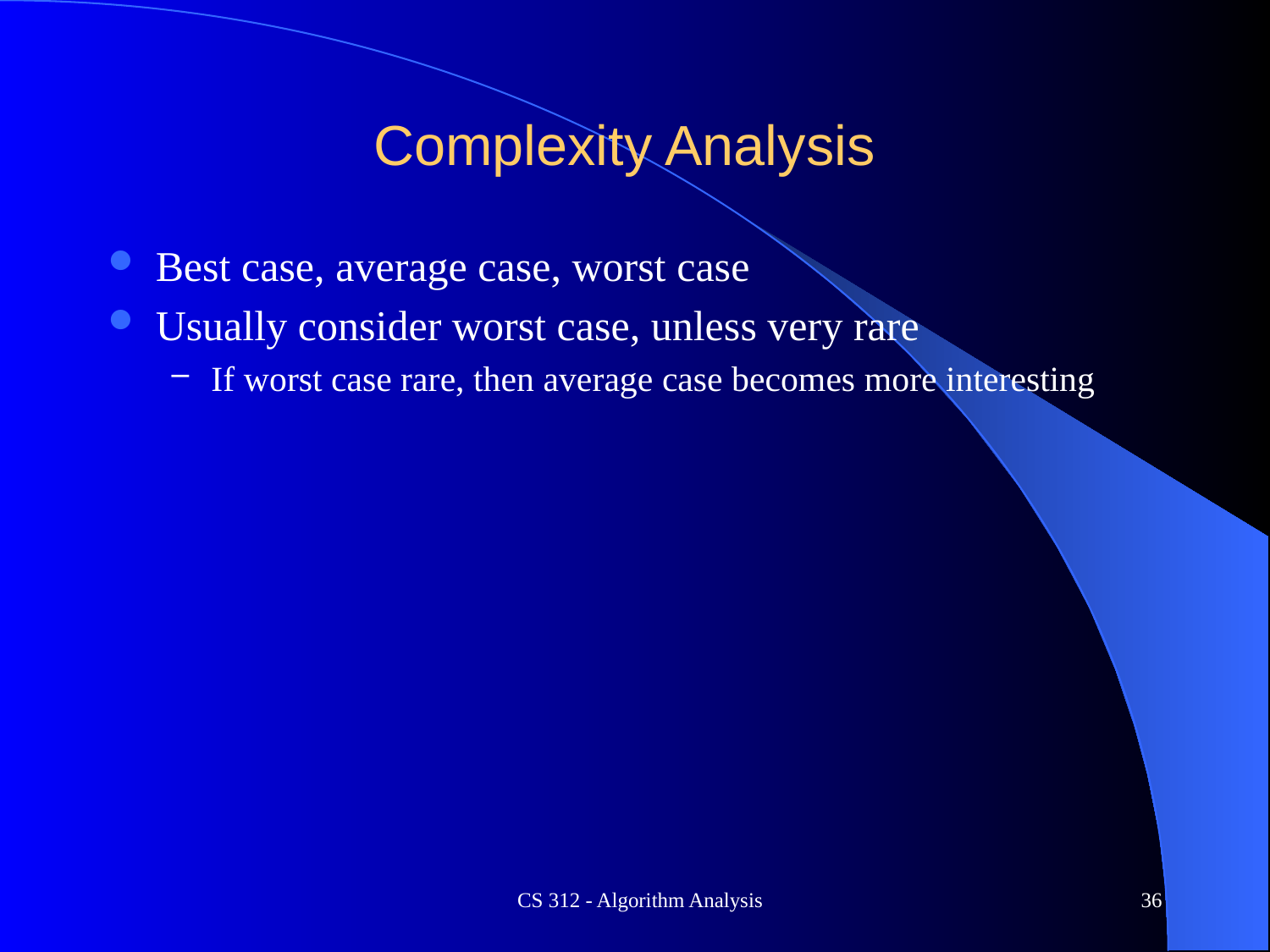

# Complexity Analysis
Best case, average case, worst case
Usually consider worst case, unless very rare
If worst case rare, then average case becomes more interesting
CS 312 - Algorithm Analysis
36